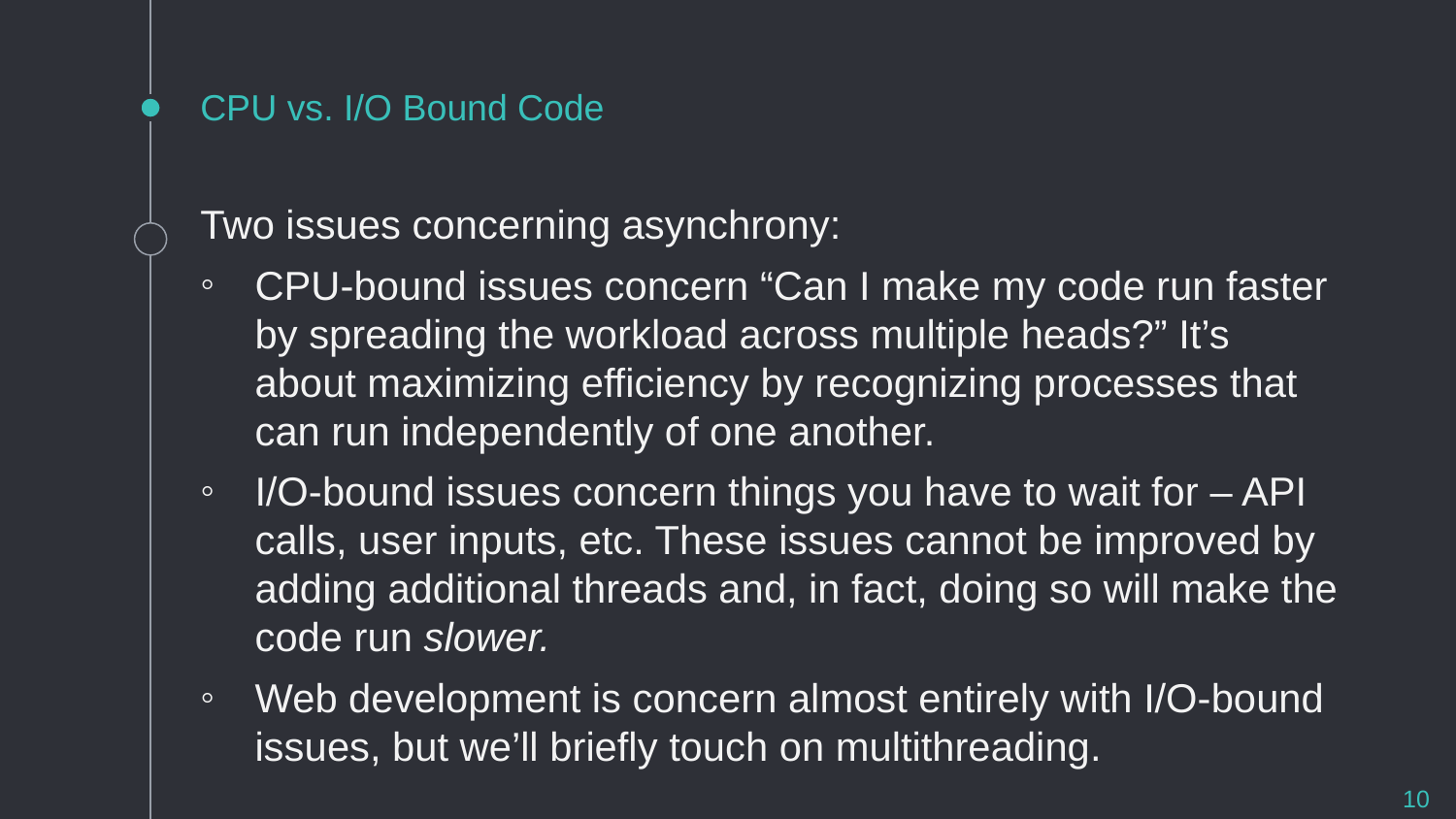

# CPU vs. I/O Bound Code
Two issues concerning asynchrony:
CPU-bound issues concern “Can I make my code run faster by spreading the workload across multiple heads?” It’s about maximizing efficiency by recognizing processes that can run independently of one another.
I/O-bound issues concern things you have to wait for – API calls, user inputs, etc. These issues cannot be improved by adding additional threads and, in fact, doing so will make the code run slower.
Web development is concern almost entirely with I/O-bound issues, but we’ll briefly touch on multithreading.
10